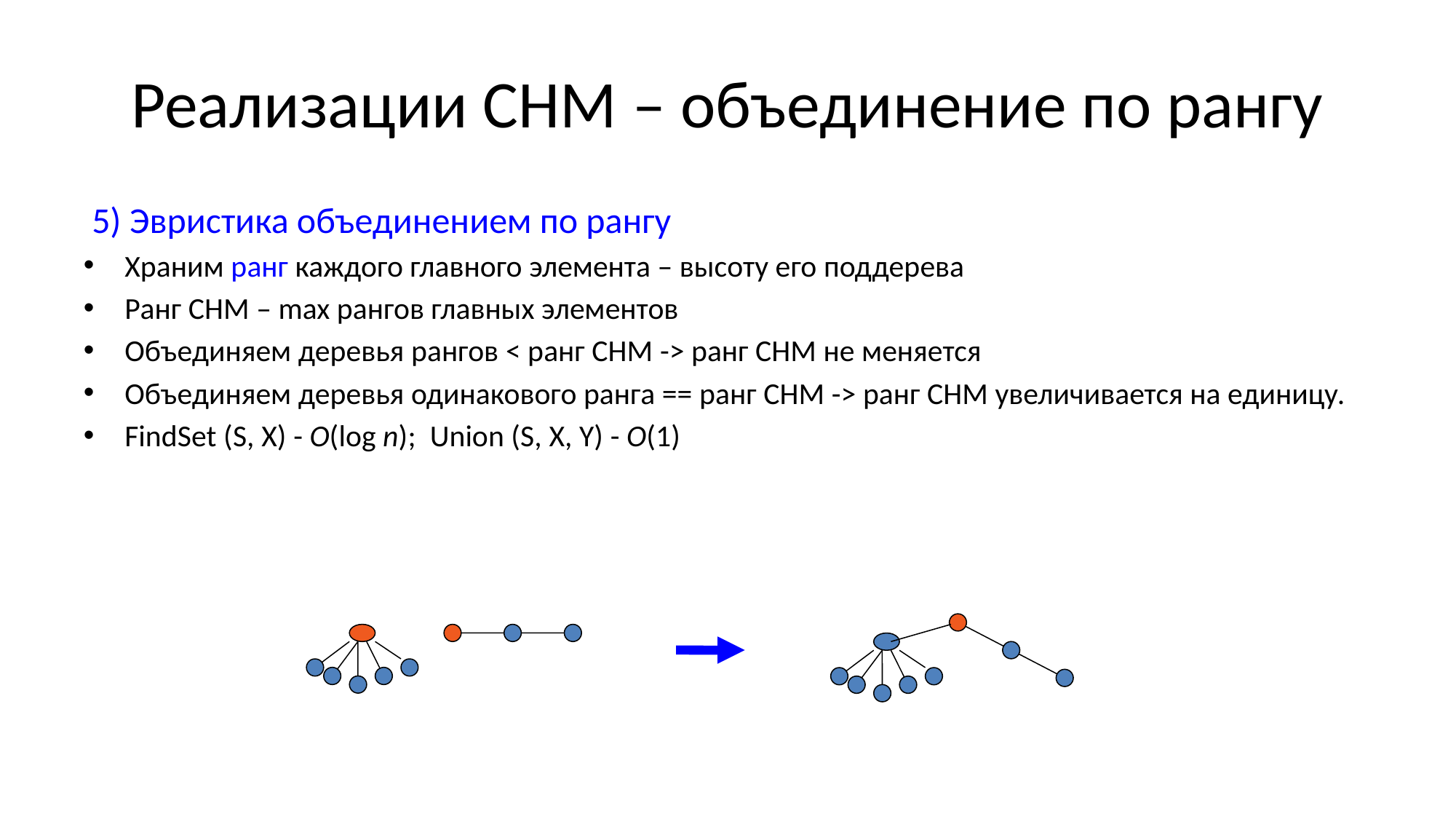

# Реализации СНМ – объединение по рангу
5) Эвристика объединением по рангу
Храним ранг каждого главного элемента – высоту его поддерева
Ранг СНМ – max рангов главных элементов
Объединяем деревья рангов < ранг СНМ -> ранг СНМ не меняется
Объединяем деревья одинакового ранга == ранг СНМ -> ранг СНМ увеличивается на единицу.
FindSet (S, X) - O(log n);  Union (S, X, Y) - O(1)